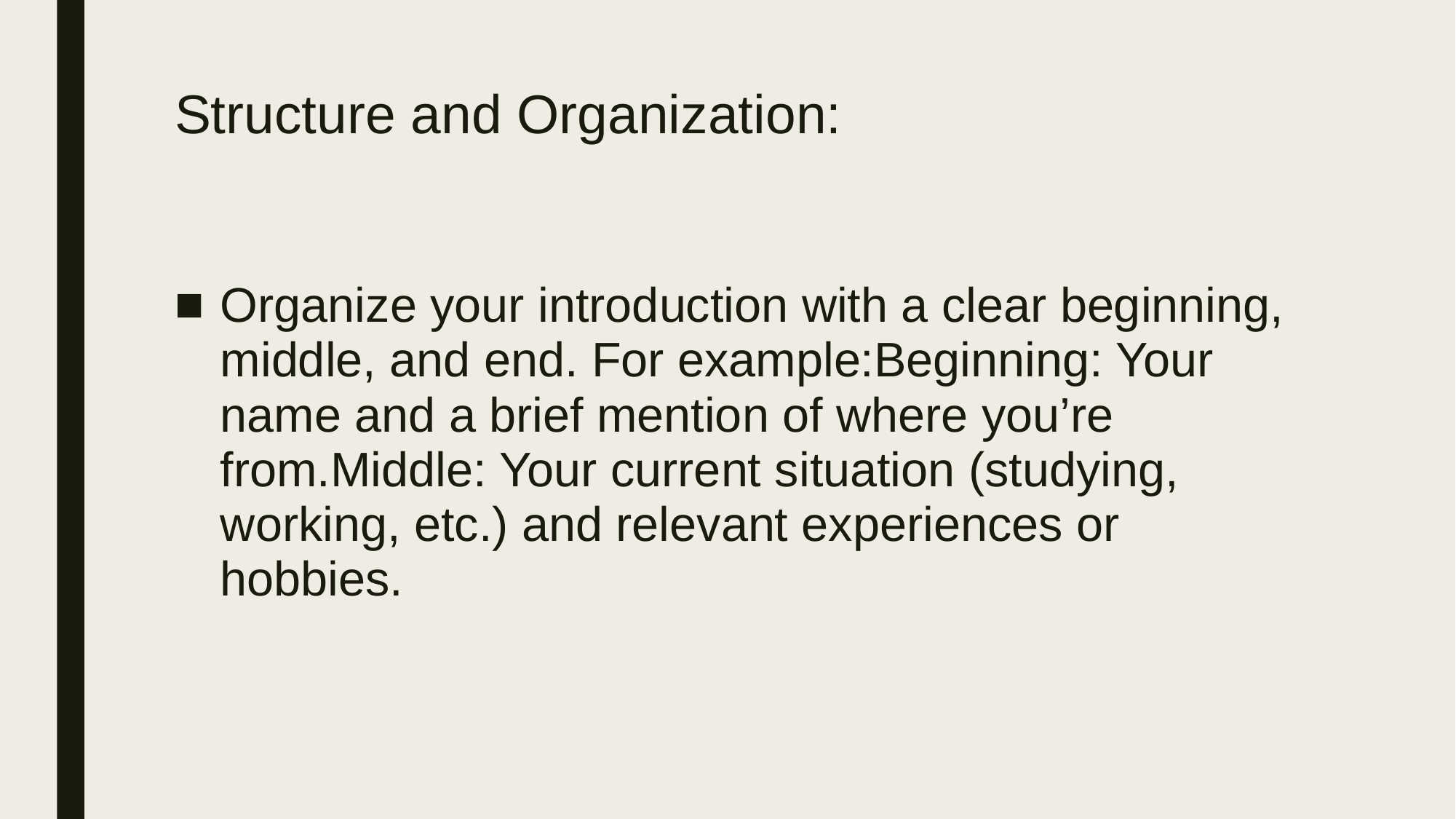

# Structure and Organization:
Organize your introduction with a clear beginning, middle, and end. For example:Beginning: Your name and a brief mention of where you’re from.Middle: Your current situation (studying, working, etc.) and relevant experiences or hobbies.